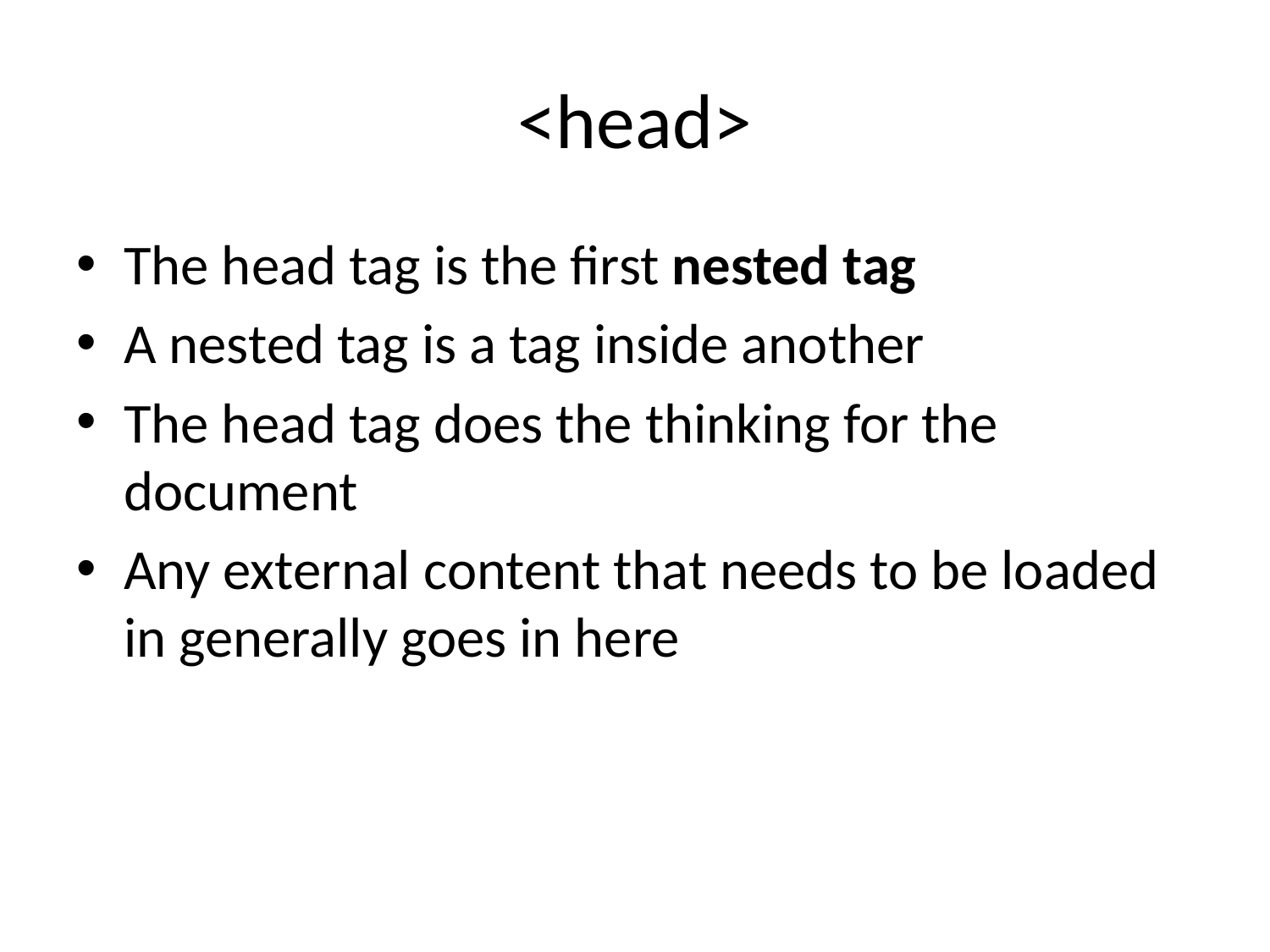

# <head>
The head tag is the first nested tag
A nested tag is a tag inside another
The head tag does the thinking for the document
Any external content that needs to be loaded in generally goes in here